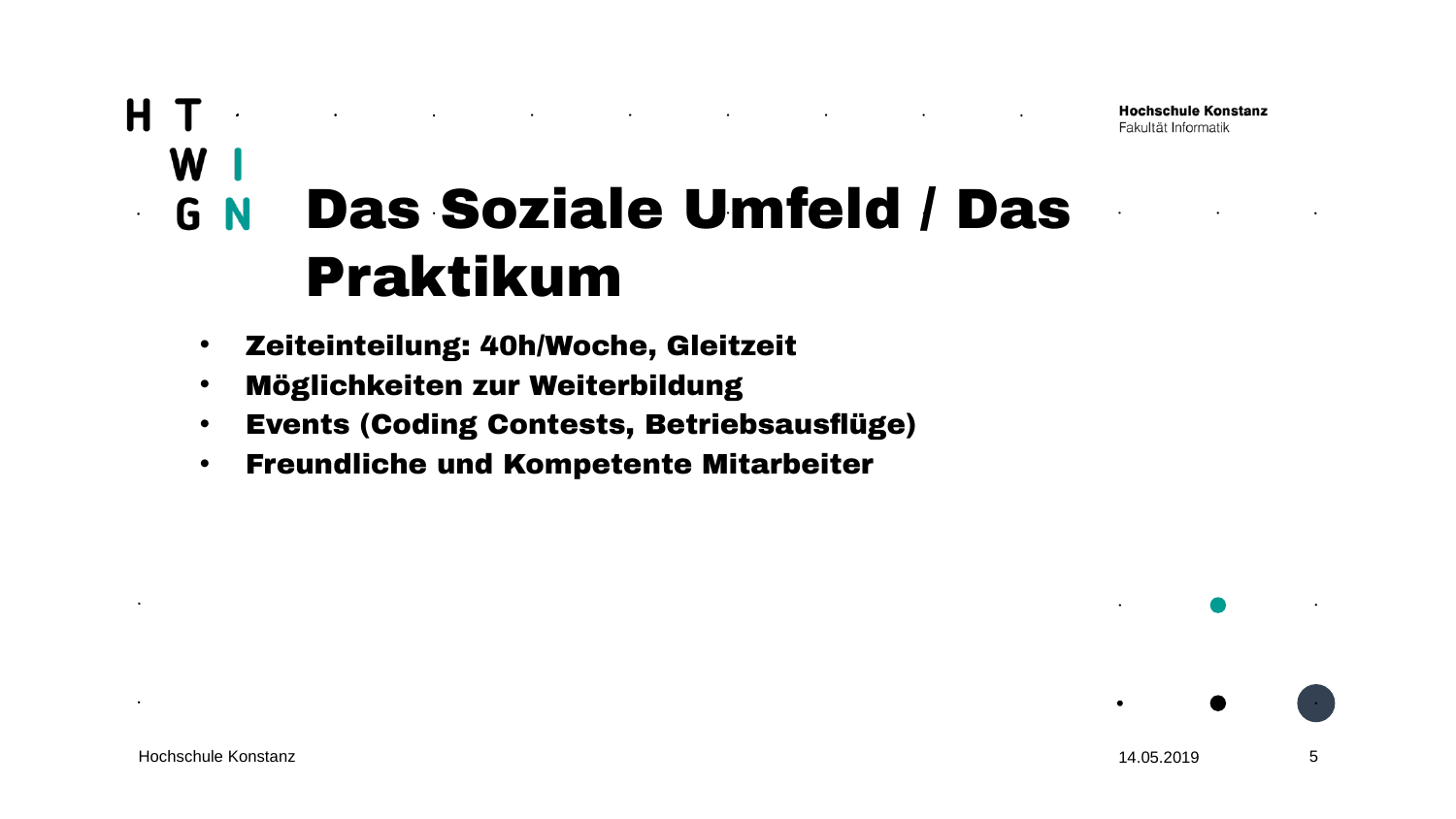

Das Soziale Umfeld / Das Praktikum
Zeiteinteilung: 40h/Woche, Gleitzeit
Möglichkeiten zur Weiterbildung
Events (Coding Contests, Betriebsausflüge)
Freundliche und Kompetente Mitarbeiter